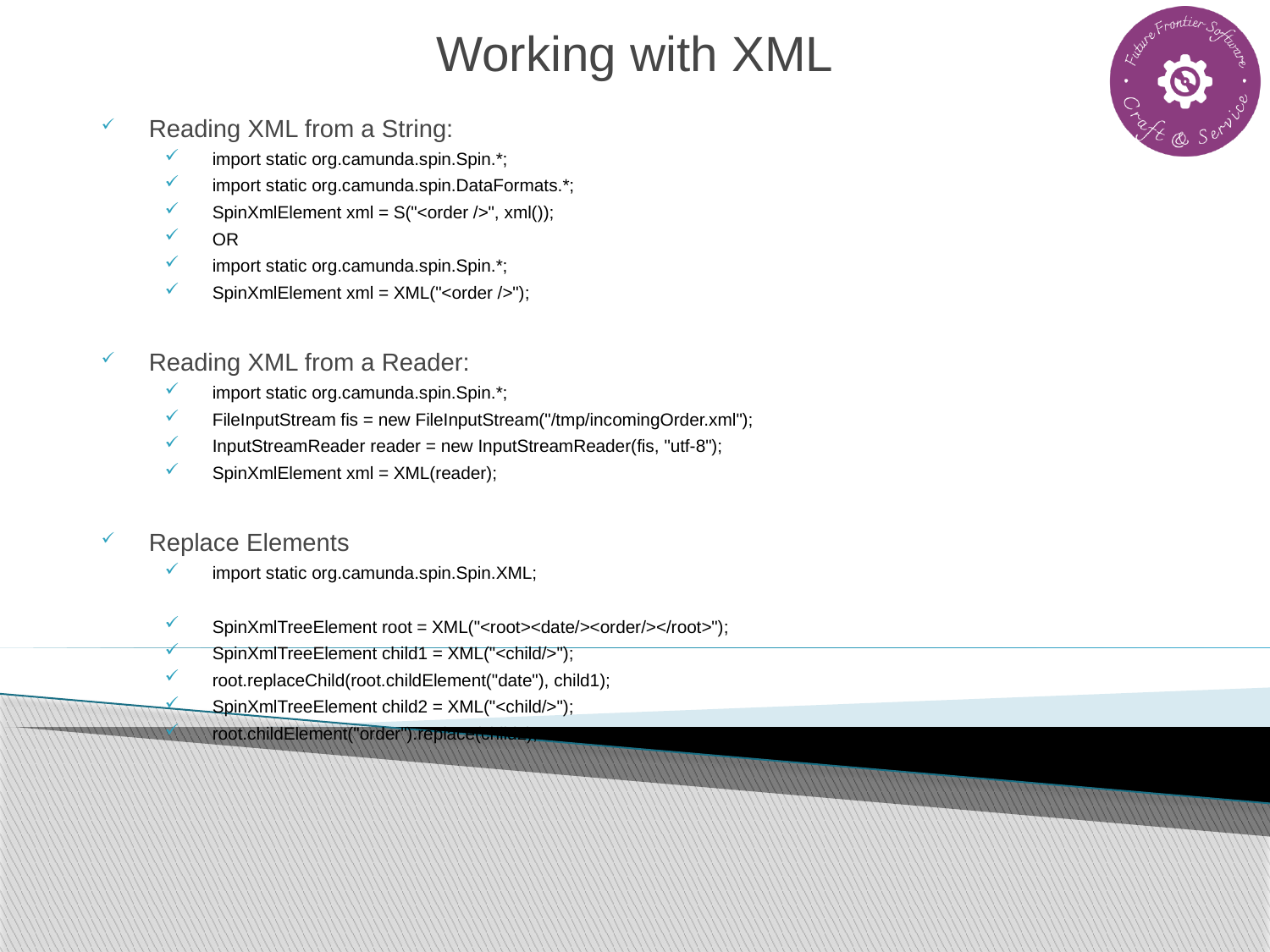

# Working with XML
Reading XML from a String:
import static org.camunda.spin.Spin.*;
import static org.camunda.spin.DataFormats.*;
SpinXmlElement xml = S("<order />", xml());
OR
import static org.camunda.spin.Spin.*;
SpinXmlElement xml = XML("<order />");

Reading XML from a Reader:
import static org.camunda.spin.Spin.*;
FileInputStream fis = new FileInputStream("/tmp/incomingOrder.xml");
InputStreamReader reader = new InputStreamReader(fis, "utf-8");
SpinXmlElement xml = XML(reader);

Replace Elements
import static org.camunda.spin.Spin.XML;

SpinXmlTreeElement root = XML("<root><date/><order/></root>");
SpinXmlTreeElement child1 = XML("<child/>");
root.replaceChild(root.childElement("date"), child1);
SpinXmlTreeElement child2 = XML("<child/>");
root.childElement("order").replace(child2);